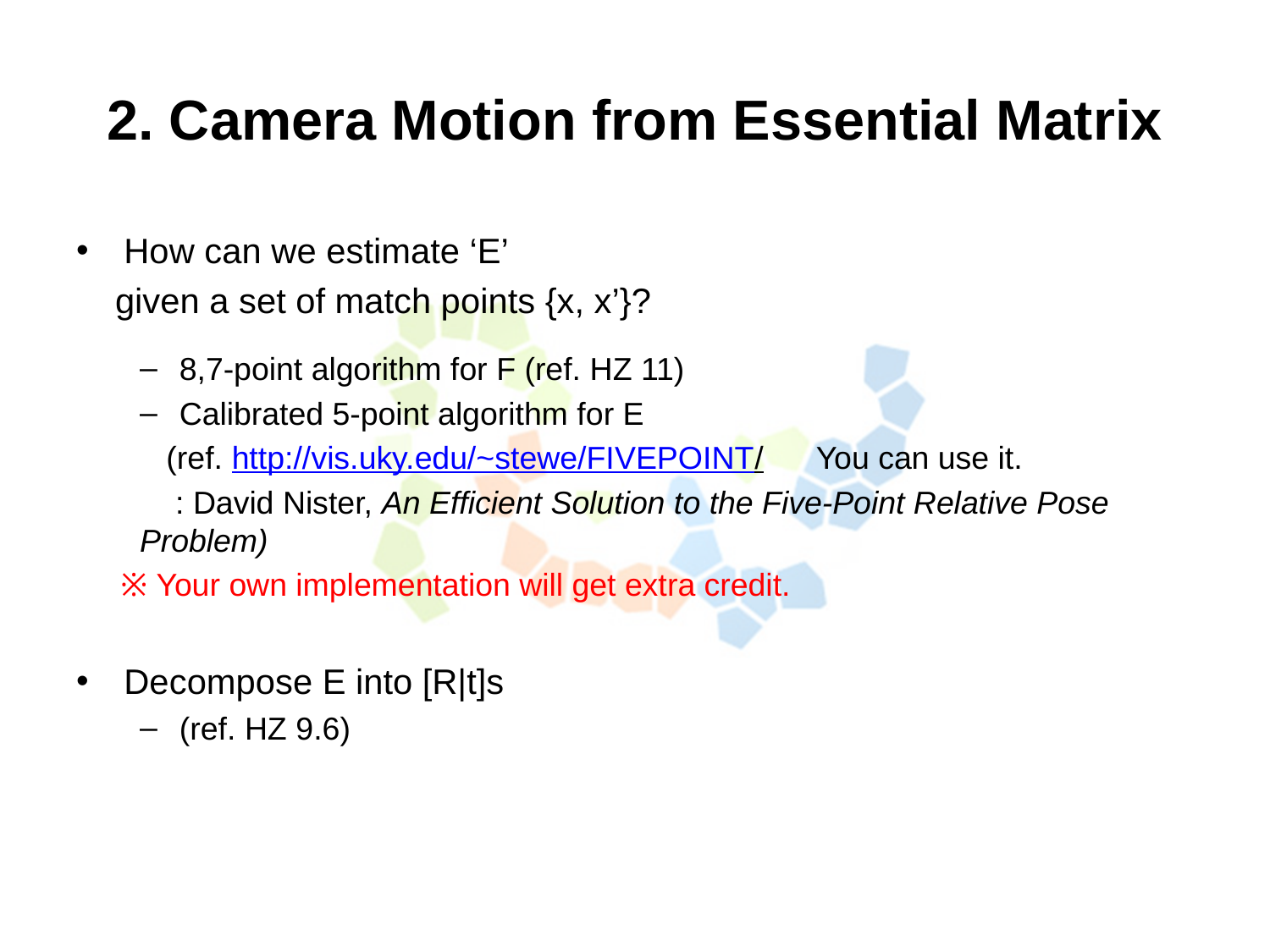

# 2. Camera Motion from Essential Matrix
How can we estimate ‘E’
    given a set of match points {x, x’}?

8,7-point algorithm for F (ref. HZ 11)
Calibrated 5-point algorithm for E
   (ref. http://vis.uky.edu/~stewe/FIVEPOINT/      You can use it.
    : David Nister, An Efficient Solution to the Five-Point Relative Pose Problem)
     ※ Your own implementation will get extra credit.

Decompose E into [R|t]s
(ref. HZ 9.6)